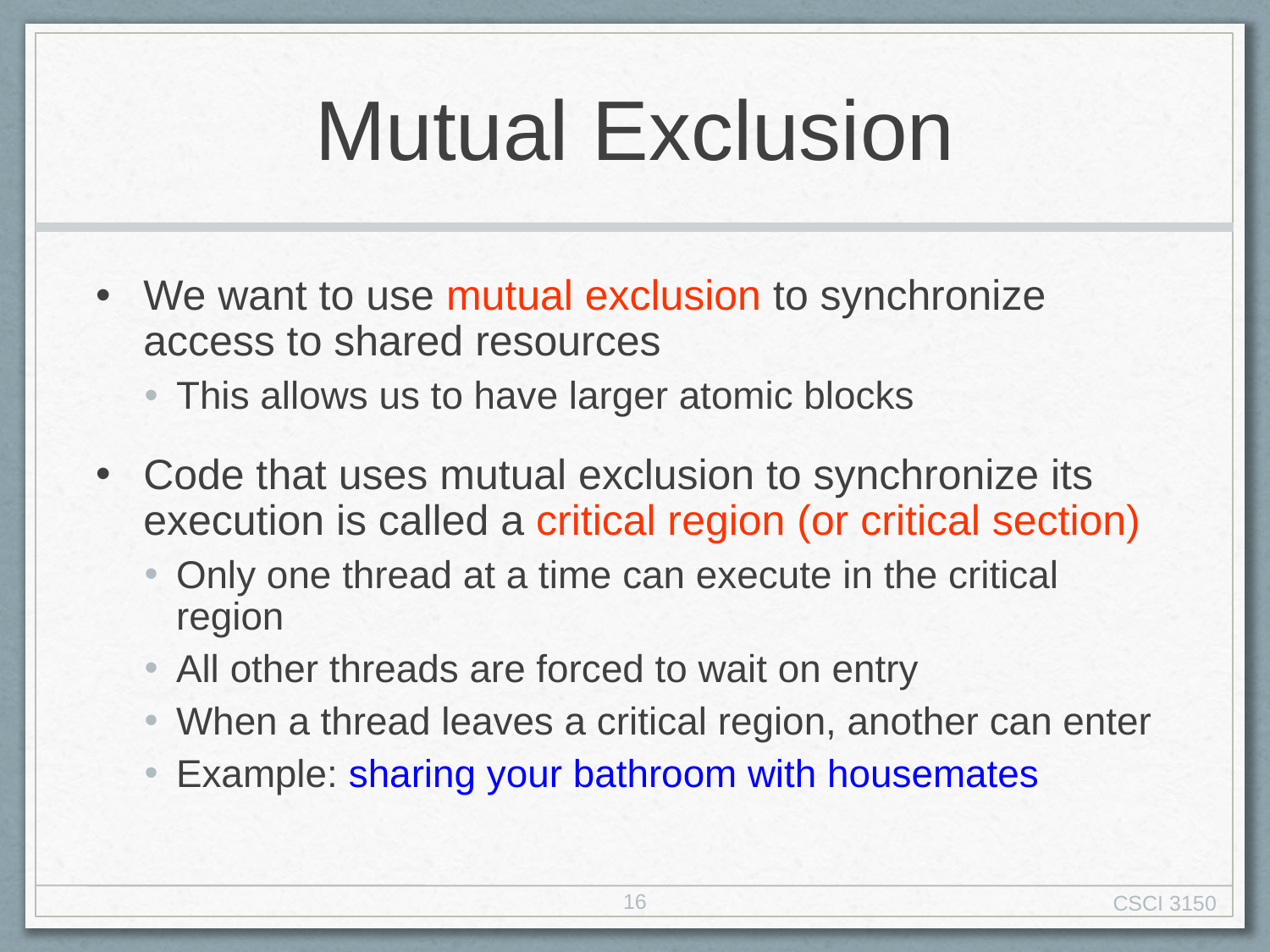

# Mutual Exclusion
We want to use mutual exclusion to synchronize access to shared resources
This allows us to have larger atomic blocks
Code that uses mutual exclusion to synchronize its execution is called a critical region (or critical section)
Only one thread at a time can execute in the critical region
All other threads are forced to wait on entry
When a thread leaves a critical region, another can enter
Example: sharing your bathroom with housemates
16
CSCI 3150